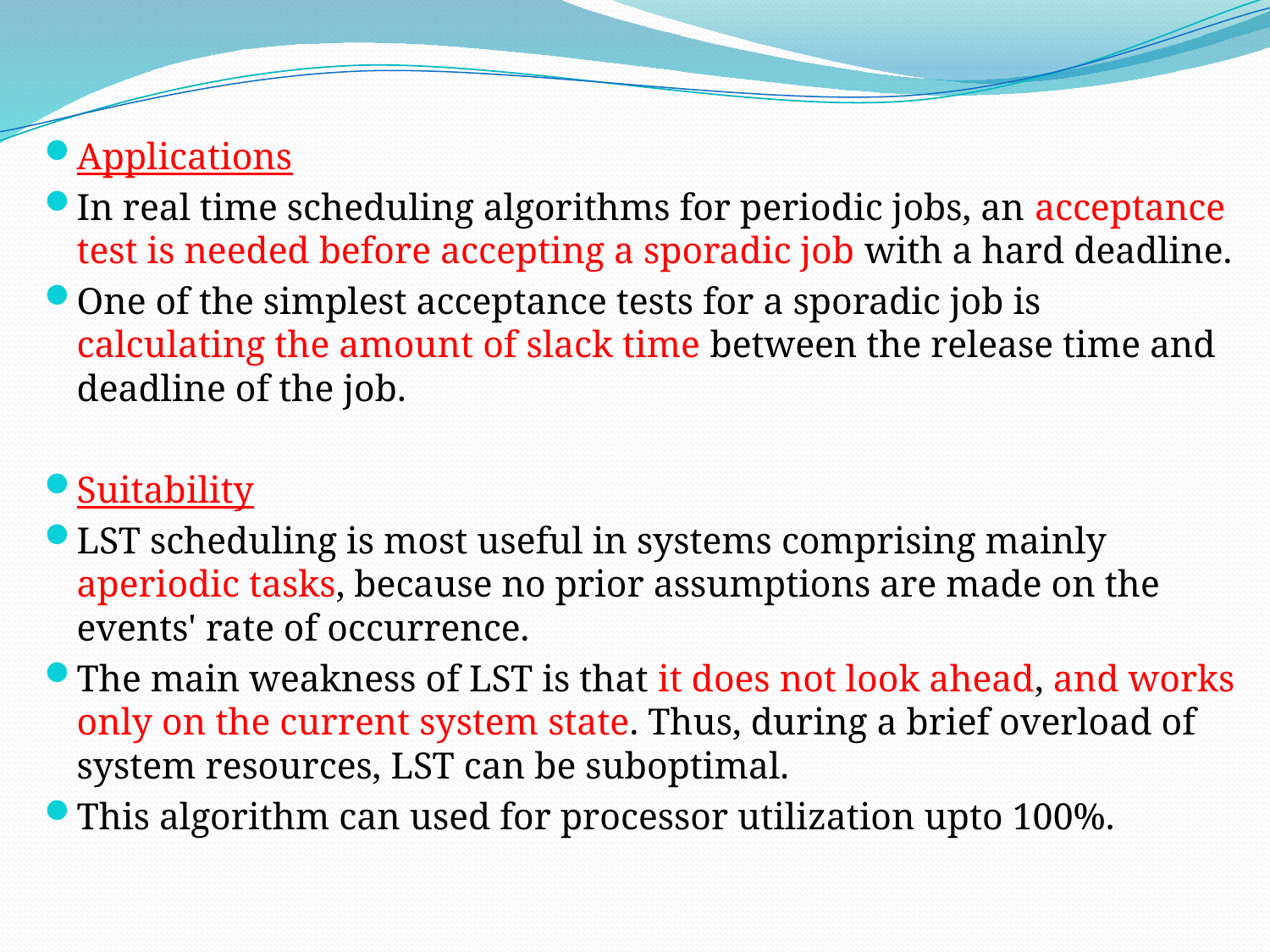

Applications
In real time scheduling algorithms for periodic jobs, an acceptance test is needed before accepting a sporadic job with a hard deadline.
One of the simplest acceptance tests for a sporadic job is calculating the amount of slack time between the release time and deadline of the job.

Suitability
LST scheduling is most useful in systems comprising mainly aperiodic tasks, because no prior assumptions are made on the events' rate of occurrence.
The main weakness of LST is that it does not look ahead, and works only on the current system state. Thus, during a brief overload of system resources, LST can be suboptimal.
This algorithm can used for processor utilization upto 100%.